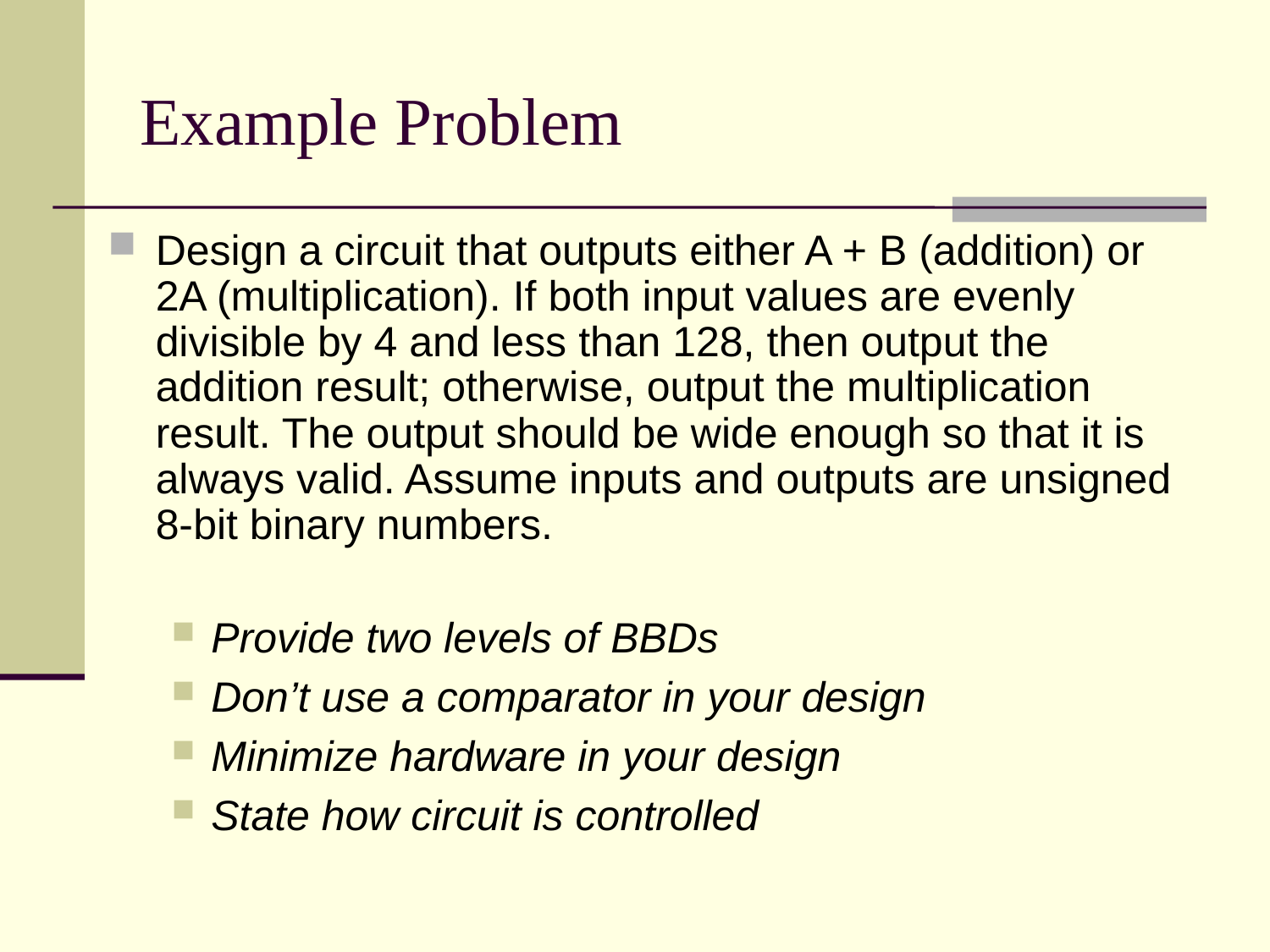

Example Problem
Design a circuit that outputs either A + B (addition) or 2A (multiplication). If both input values are evenly divisible by 4 and less than 128, then output the addition result; otherwise, output the multiplication result. The output should be wide enough so that it is always valid. Assume inputs and outputs are unsigned 8-bit binary numbers.

Provide two levels of BBDs
Don’t use a comparator in your design
Minimize hardware in your design
State how circuit is controlled